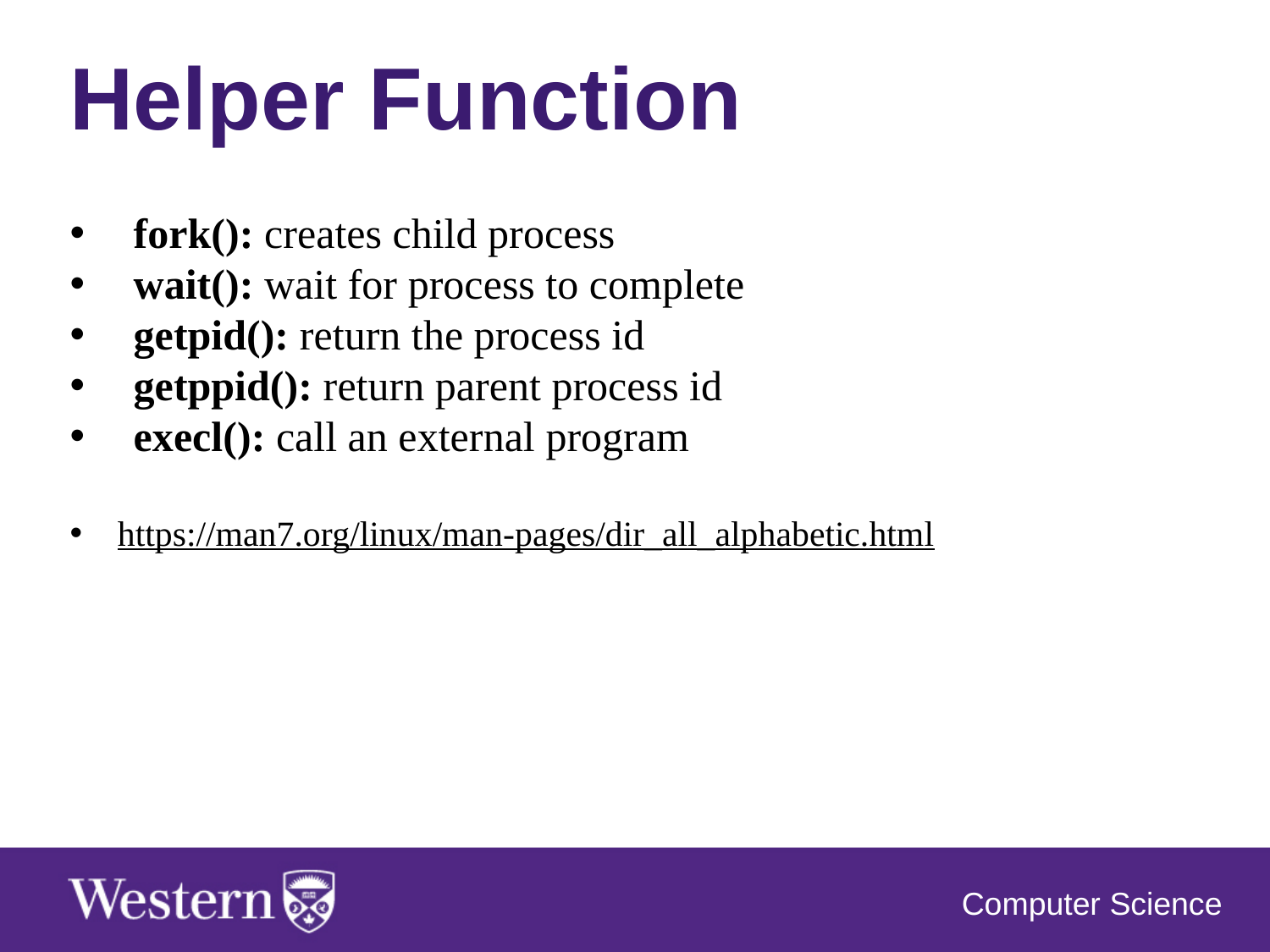

Helper Function

fork(): creates child process
wait(): wait for process to complete
getpid(): return the process id
getppid(): return parent process id
execl(): call an external program

https://man7.org/linux/man-pages/dir_all_alphabetic.html
Computer Science